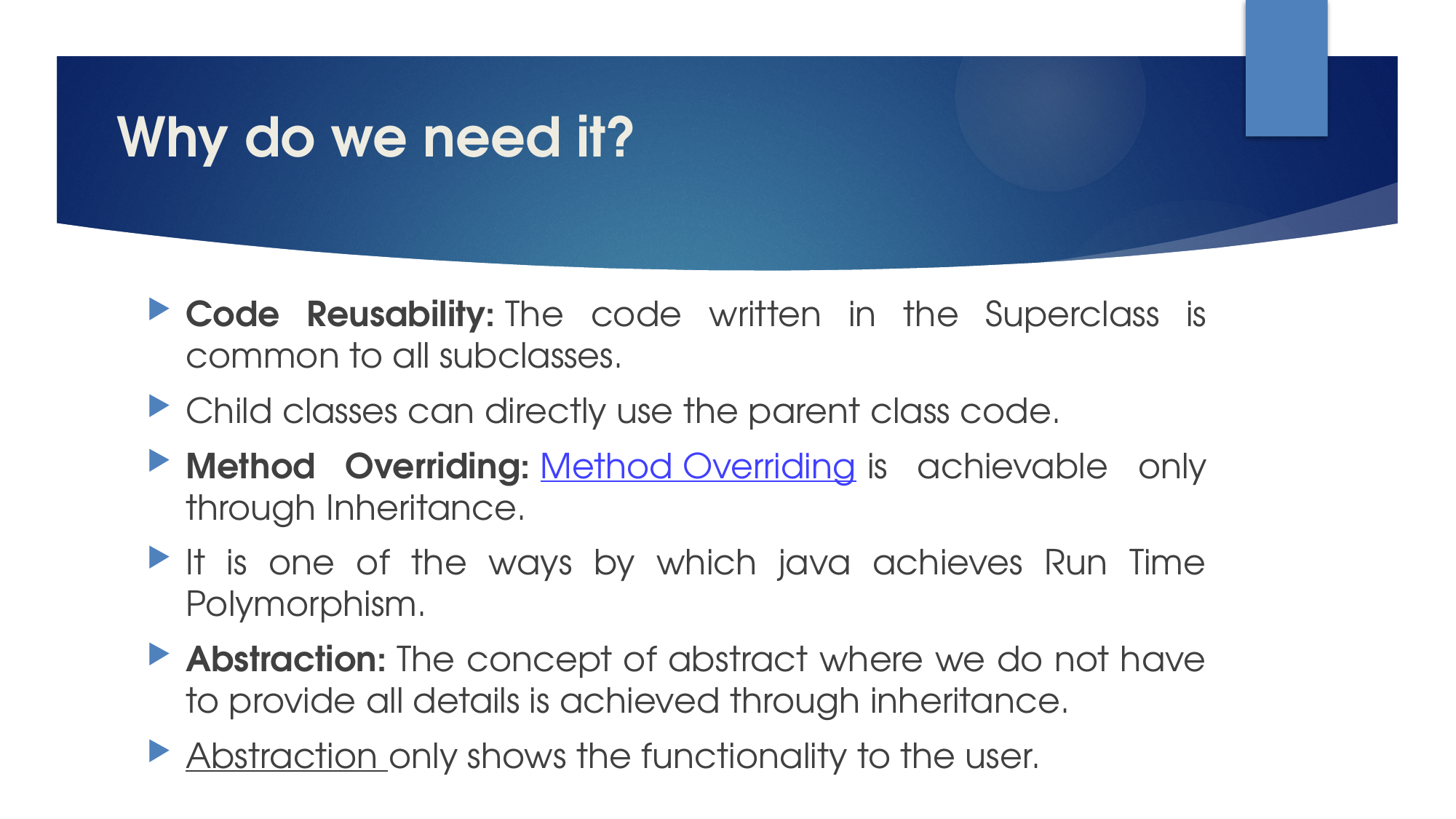

# Why do we need it?
Code Reusability: The code written in the Superclass is common to all subclasses.
Child classes can directly use the parent class code.
Method Overriding: Method Overriding is achievable only through Inheritance.
It is one of the ways by which java achieves Run Time Polymorphism.
Abstraction: The concept of abstract where we do not have to provide all details is achieved through inheritance.
Abstraction only shows the functionality to the user.